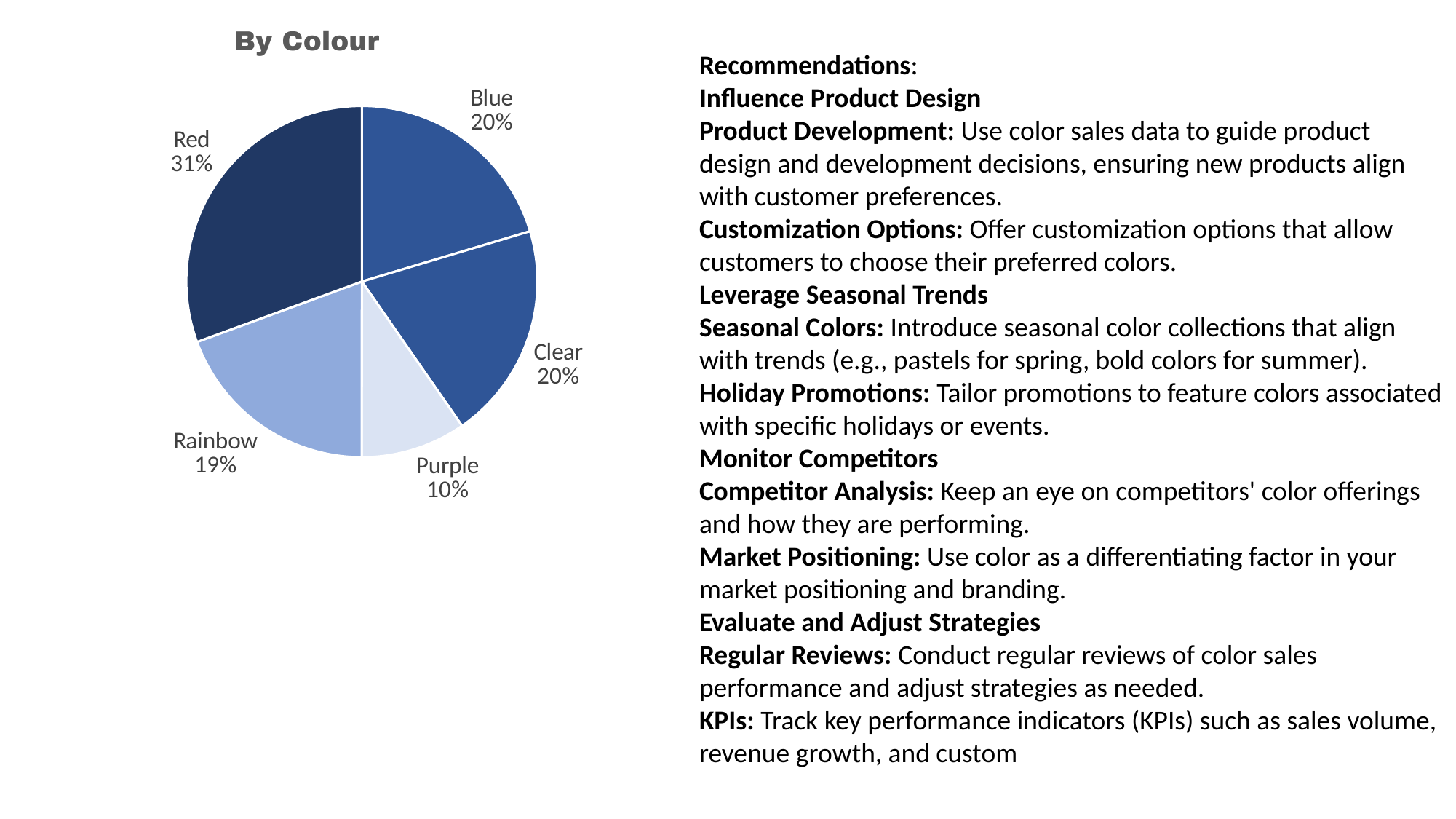

### Chart: By Colour

| Category | Total |
|---|---|
| Blue | 6883.0 |
| Clear | 6747.0 |
| Purple | 3272.0 |
| Rainbow | 6553.0 |
| Red | 10335.0 |
Recommendations:
Influence Product Design
Product Development: Use color sales data to guide product design and development decisions, ensuring new products align with customer preferences.
Customization Options: Offer customization options that allow customers to choose their preferred colors.
Leverage Seasonal Trends
Seasonal Colors: Introduce seasonal color collections that align with trends (e.g., pastels for spring, bold colors for summer).
Holiday Promotions: Tailor promotions to feature colors associated with specific holidays or events.
Monitor Competitors
Competitor Analysis: Keep an eye on competitors' color offerings and how they are performing.
Market Positioning: Use color as a differentiating factor in your market positioning and branding.
Evaluate and Adjust Strategies
Regular Reviews: Conduct regular reviews of color sales performance and adjust strategies as needed.
KPIs: Track key performance indicators (KPIs) such as sales volume, revenue growth, and custom